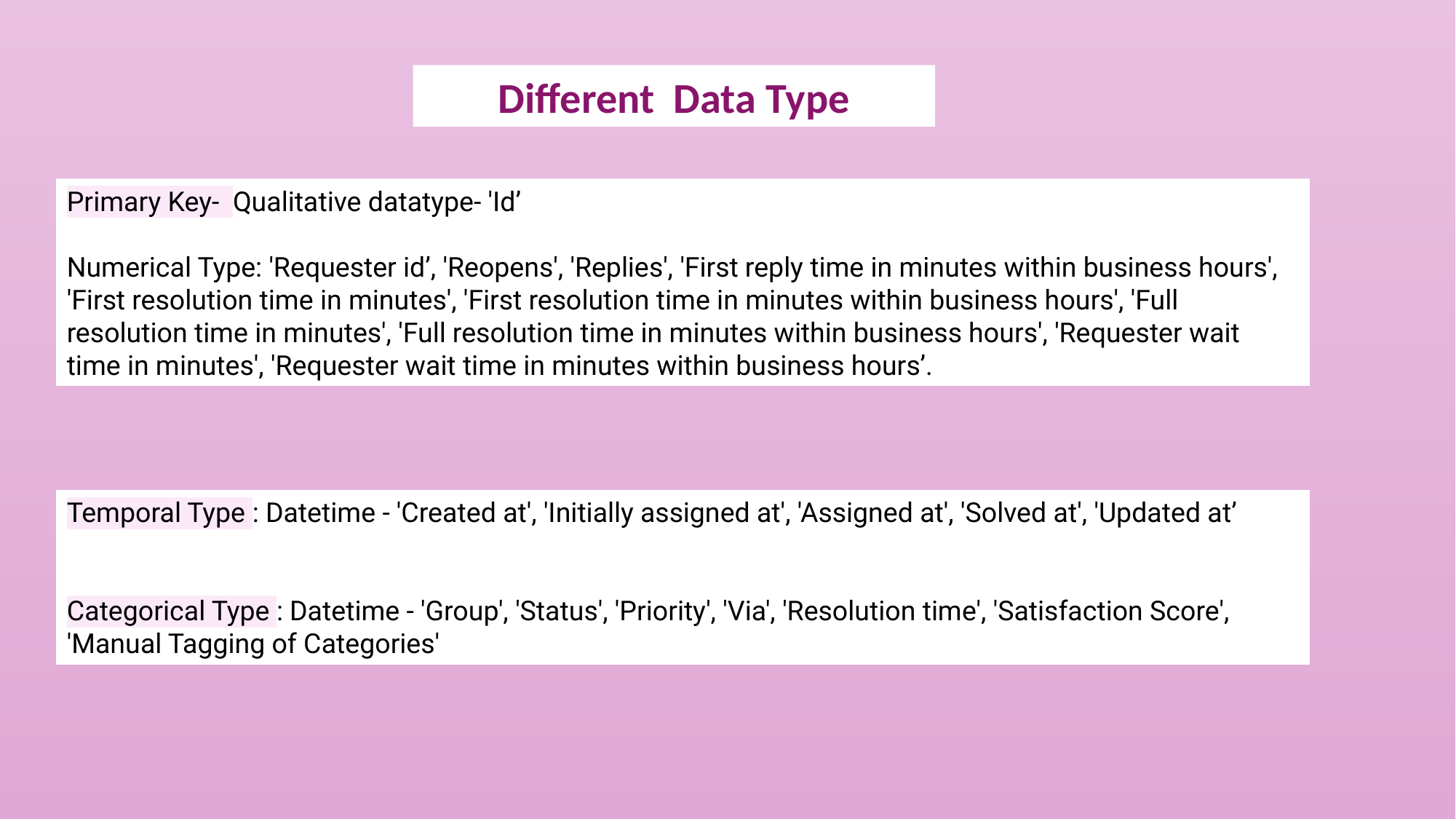

Different  Data Type
Primary Key-  Qualitative datatype- 'Id’

Numerical Type: 'Requester id’, 'Reopens', 'Replies', 'First reply time in minutes within business hours', 'First resolution time in minutes', 'First resolution time in minutes within business hours', 'Full resolution time in minutes', 'Full resolution time in minutes within business hours', 'Requester wait time in minutes', 'Requester wait time in minutes within business hours’.
Temporal Type : Datetime - 'Created at', 'Initially assigned at', 'Assigned at', 'Solved at', 'Updated at’

Categorical Type : Datetime - 'Group', 'Status', 'Priority', 'Via', 'Resolution time', 'Satisfaction Score', 'Manual Tagging of Categories'